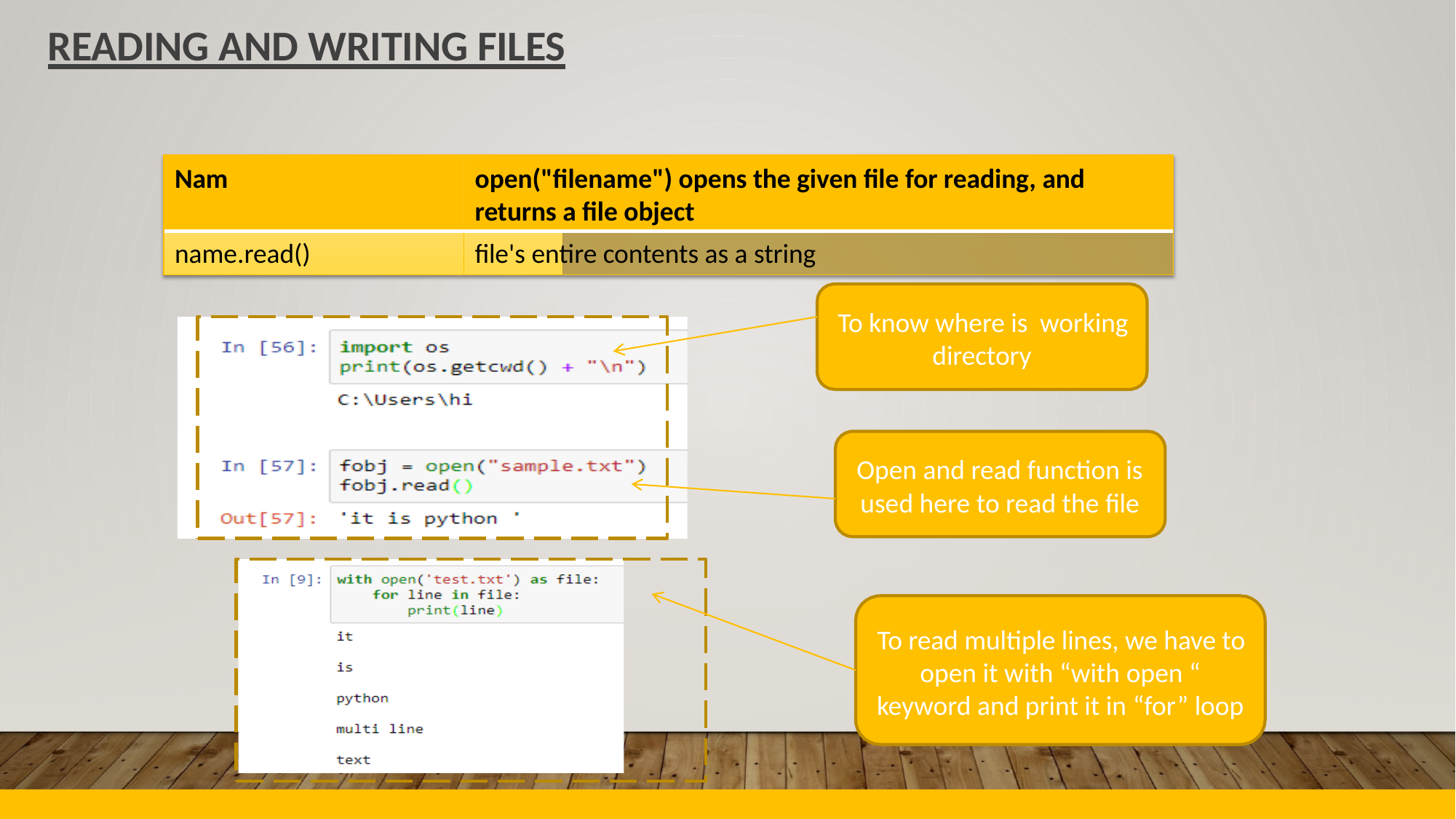

READING AND WRITING FILES

Nam	open("filename") opens the given file for reading, and returns a file object

name.read()

file's entire contents as a string

To know where is  working
directory

Open and read function is
used here to read the file

To read multiple lines, we have to
open it with “with open “
keyword and print it in “for” loop